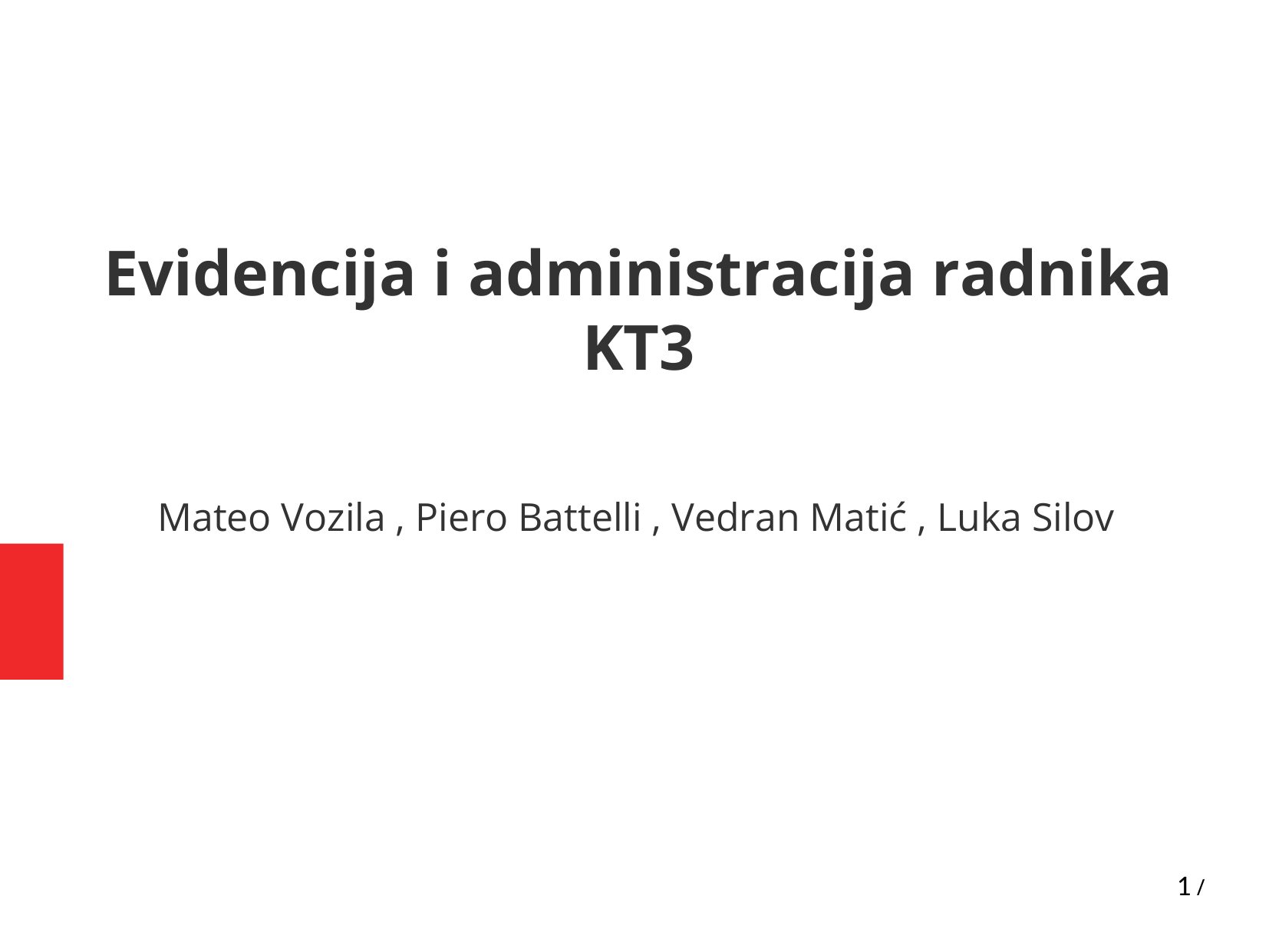

Evidencija i administracija radnika
KT3
 Mateo Vozila , Piero Battelli , Vedran Matić , Luka Silov

1 /